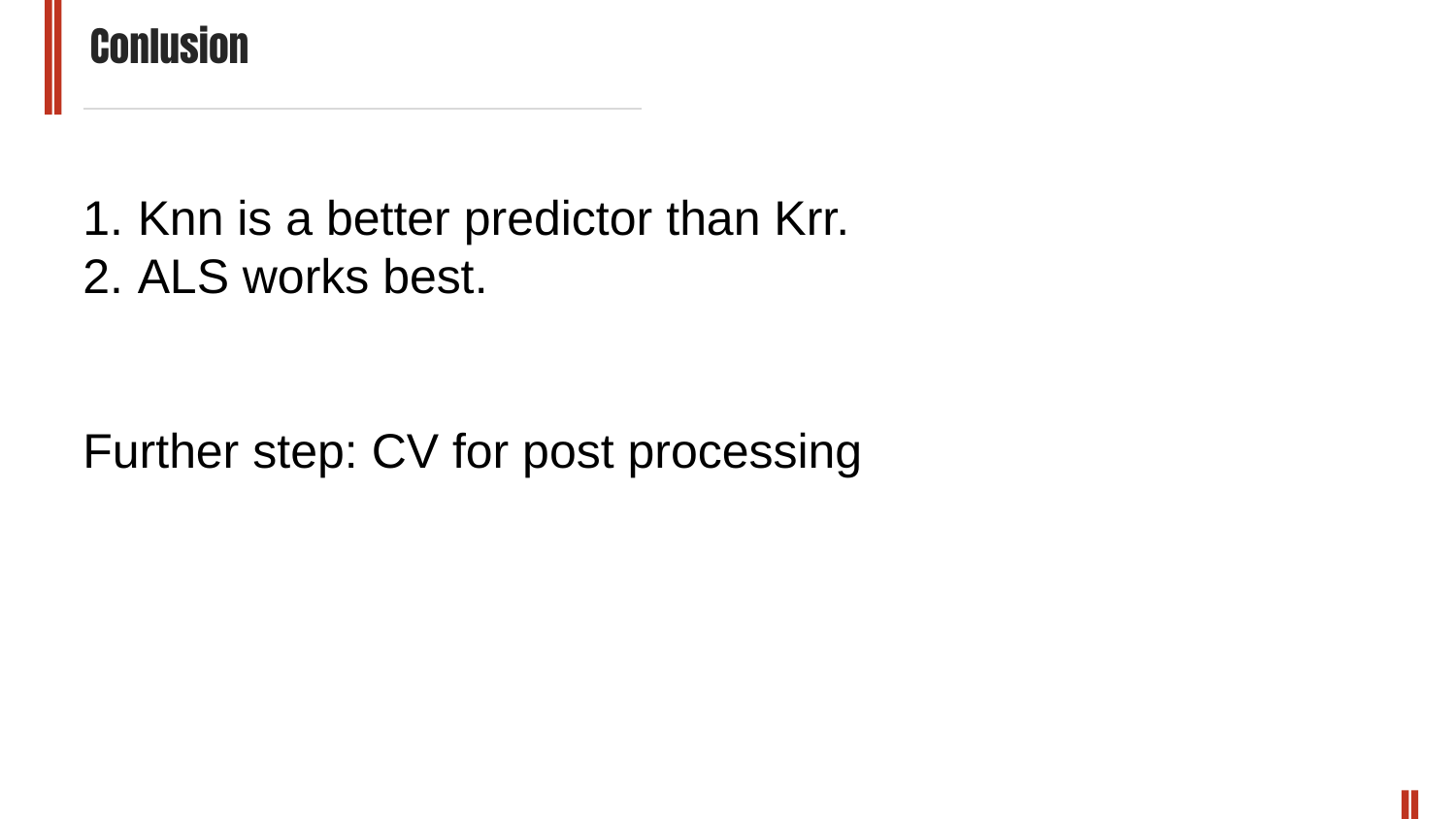

Conlusion
Knn is a better predictor than Krr.
ALS works best.

Further step: CV for post processing